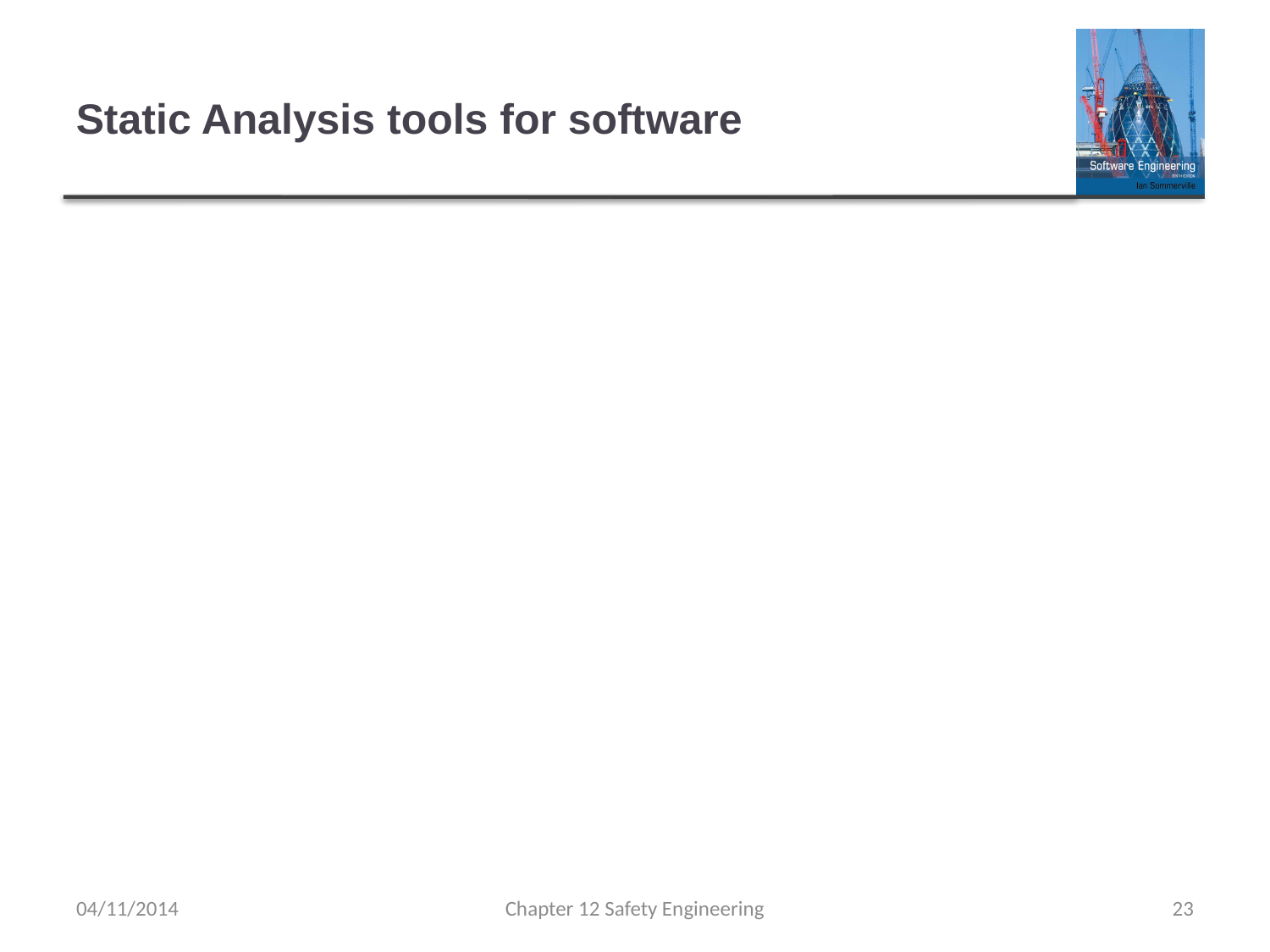

# Static Analysis tools for software
What are they: Software tools that parse and analyze source code for potential errors.
Main Functions:
Error Detection:
Automatically discovers erroneous conditions.
Supplements, but doesn't replace, manual inspections.
Aid to V&V Team:
Enhances problem-finding capabilities with automated parsing.
Key Features:
Characteristic Error Checking:
Detects patterns typical of language errors.
User-Defined Error Checking:
Allows customization to find additional error patterns.
Assertion Checking:
Validates assertions and relationships in the code.
Security Checking:
Identifies vulnerabilities, especially useful in weakly-typed languages like C.

04/11/2014
Chapter 12 Safety Engineering
23